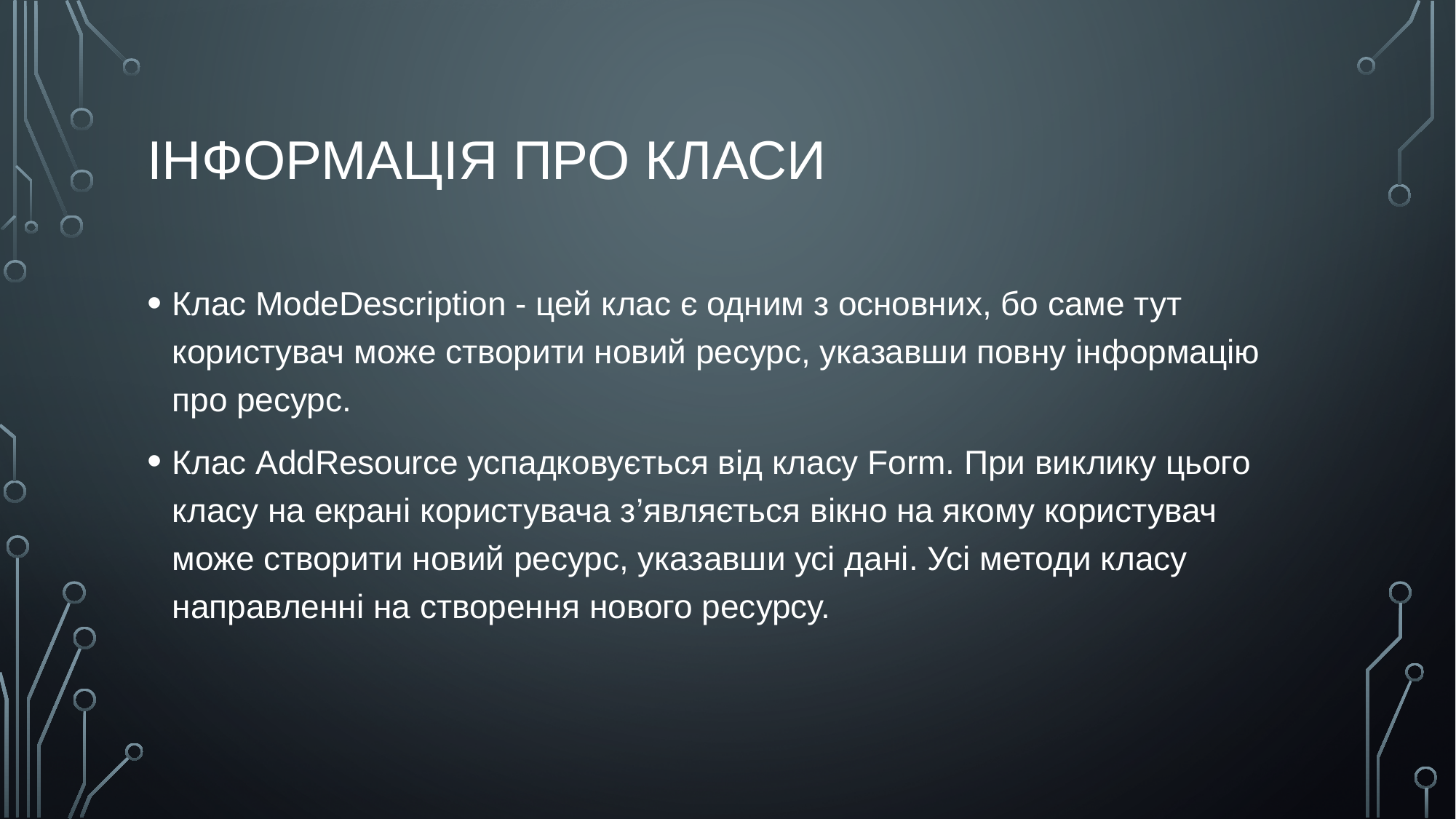

# Інформація про класи
Клас ModeDescription - цей клас є одним з основних, бо саме тут користувач може створити новий ресурс, указавши повну інформацію про ресурс.
Клас AddResource успадковується від класу Form. При виклику цього класу на екрані користувача з’являється вікно на якому користувач може створити новий ресурс, указавши усі дані. Усі методи класу направленні на створення нового ресурсу.